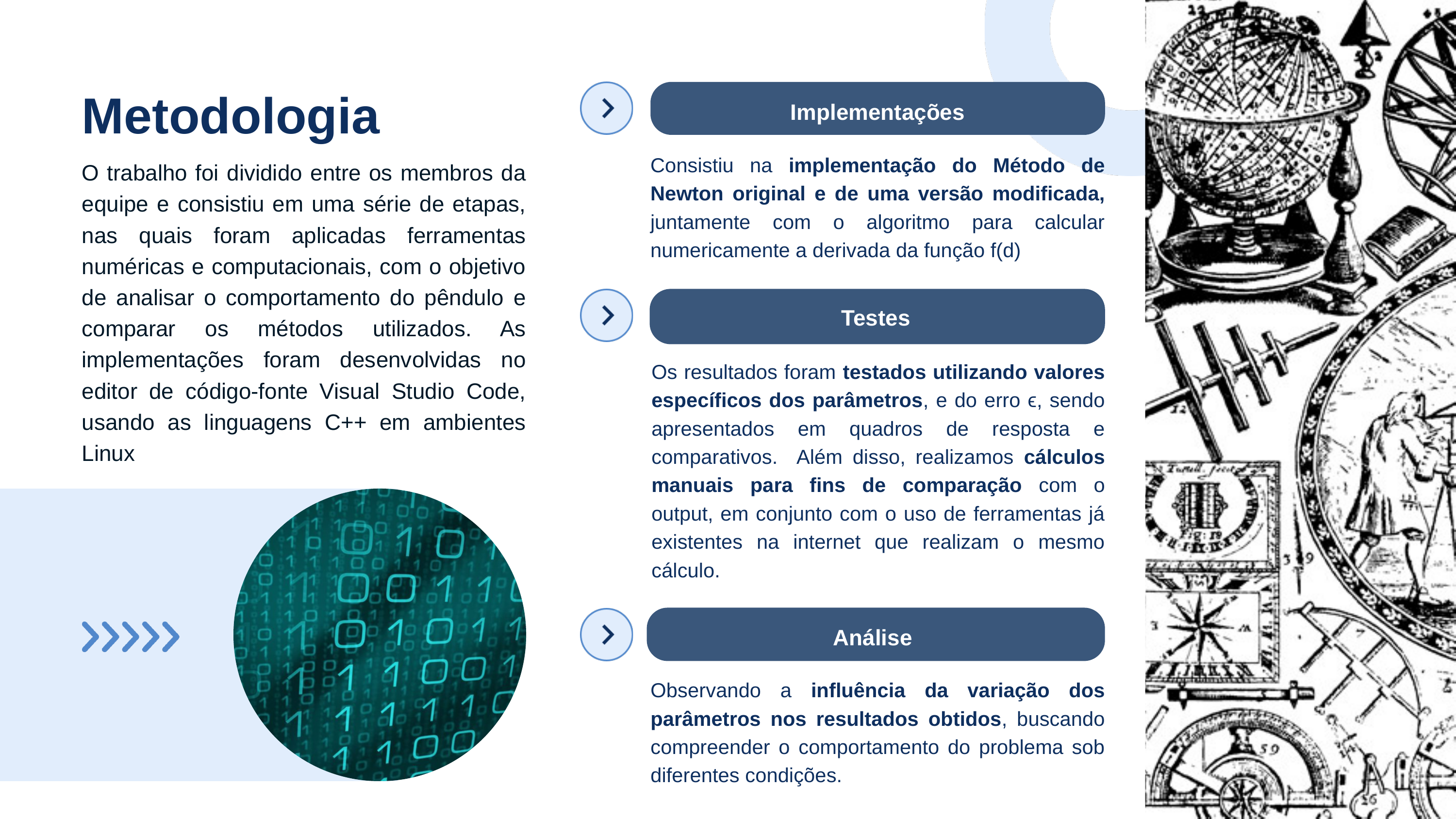

Metodologia

Implementações
Consistiu na implementação do Método de Newton original e de uma versão modificada, juntamente com o algoritmo para calcular numericamente a derivada da função f(d)

Testes
Os resultados foram testados utilizando valores específicos dos parâmetros, e do erro ϵ, sendo apresentados em quadros de resposta e comparativos.  Além disso, realizamos cálculos manuais para fins de comparação com o output, em conjunto com o uso de ferramentas já existentes na internet que realizam o mesmo cálculo.

Análise
Observando a influência da variação dos parâmetros nos resultados obtidos, buscando compreender o comportamento do problema sob diferentes condições.
O trabalho foi dividido entre os membros da equipe e consistiu em uma série de etapas, nas quais foram aplicadas ferramentas numéricas e computacionais, com o objetivo de analisar o comportamento do pêndulo e comparar os métodos utilizados. As implementações foram desenvolvidas no editor de código-fonte Visual Studio Code, usando as linguagens C++ em ambientes Linux